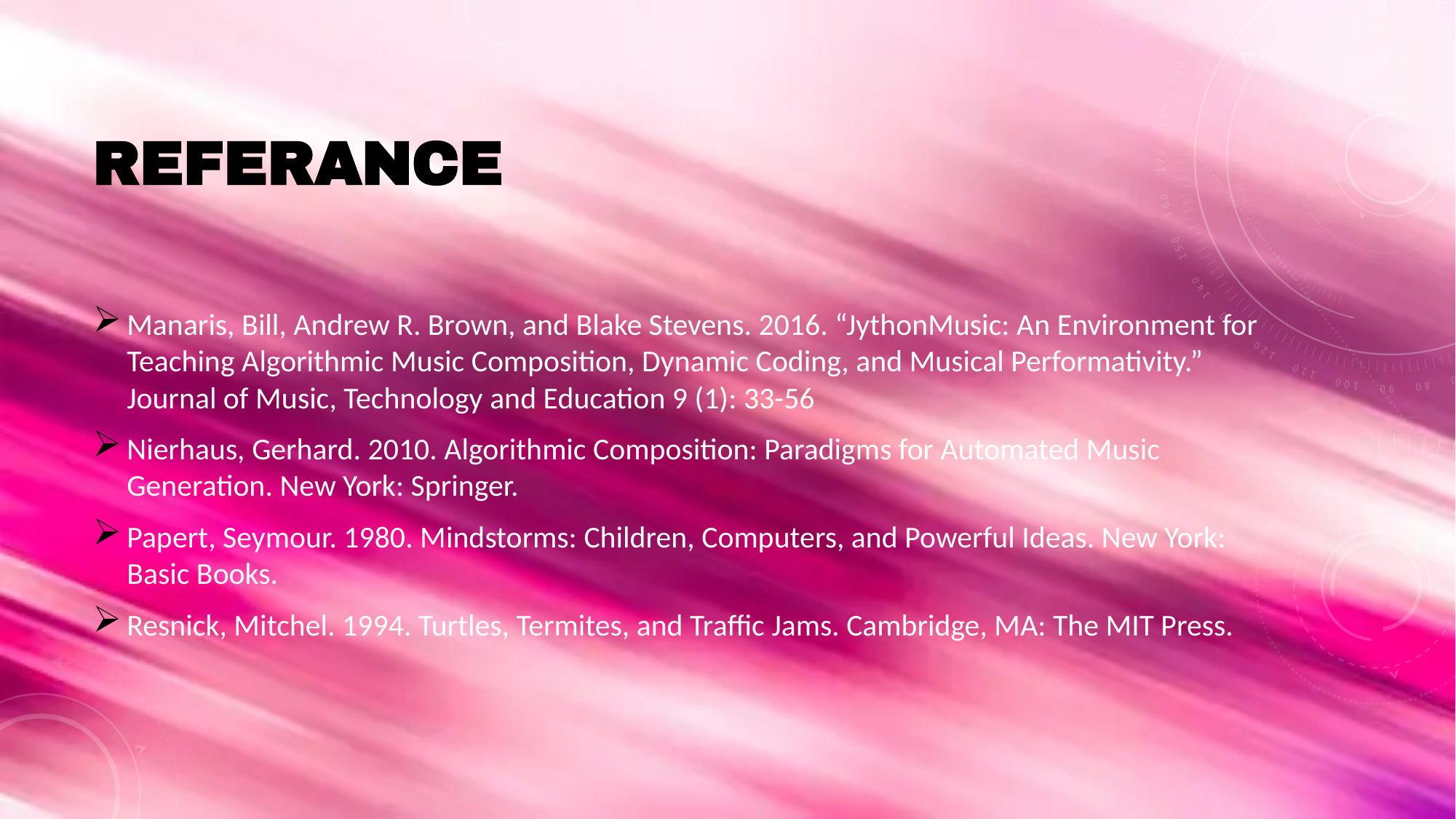

# REFERANCE
Manaris, Bill, Andrew R. Brown, and Blake Stevens. 2016. “JythonMusic: An Environment for Teaching Algorithmic Music Composition, Dynamic Coding, and Musical Performativity.” Journal of Music, Technology and Education 9 (1): 33-56
Nierhaus, Gerhard. 2010. Algorithmic Composition: Paradigms for Automated Music Generation. New York: Springer.
Papert, Seymour. 1980. Mindstorms: Children, Computers, and Powerful Ideas. New York: Basic Books.
Resnick, Mitchel. 1994. Turtles, Termites, and Traffic Jams. Cambridge, MA: The MIT Press.